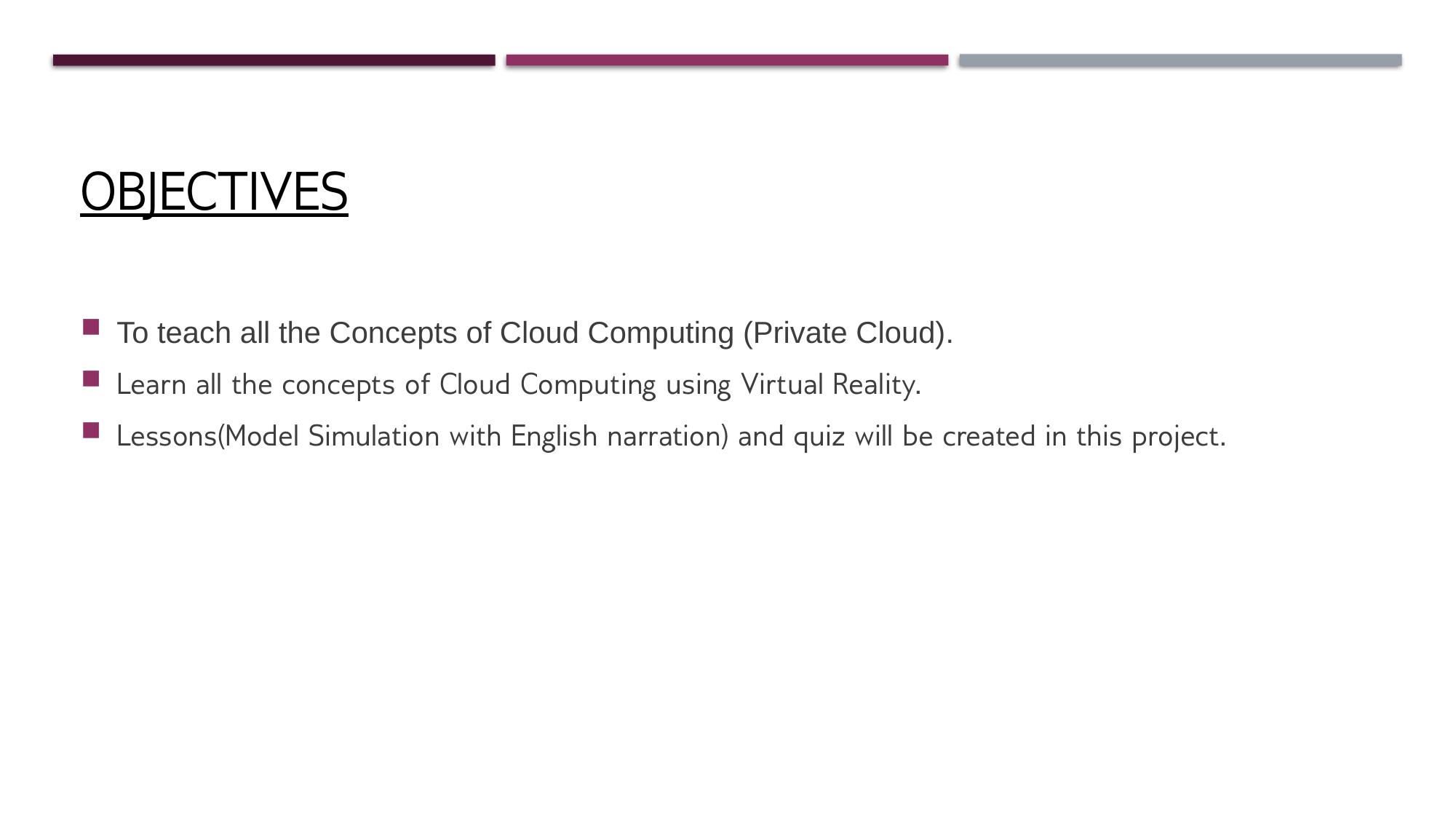

# Objectives
To teach all the Concepts of Cloud Computing (Private Cloud).
Learn all the concepts of Cloud Computing using Virtual Reality.
Lessons(Model Simulation with English narration) and quiz will be created in this project.